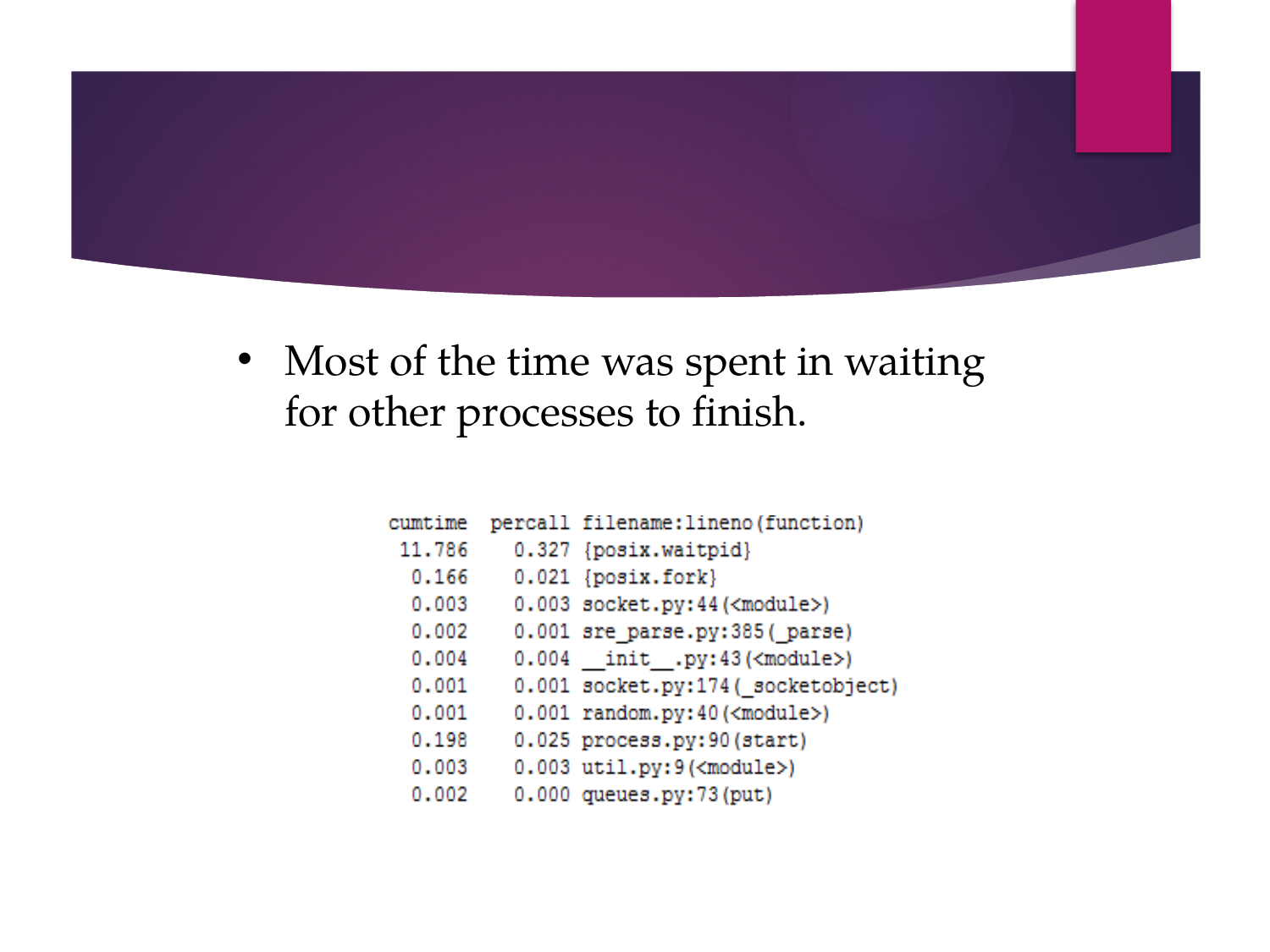

Most of the time was spent in waiting  for other processes to finish.